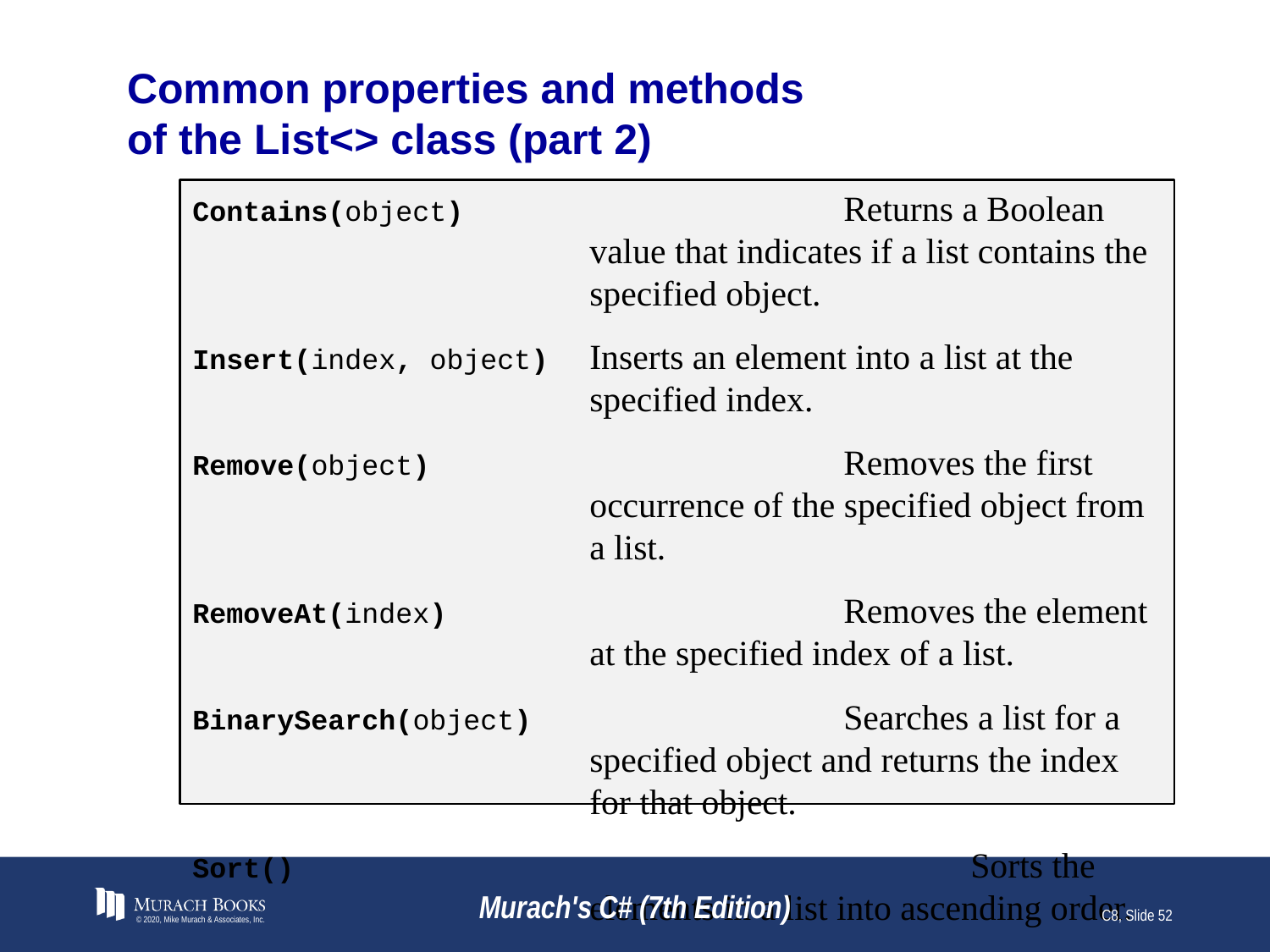

# Common properties and methods of the List<> class (part 2)
Contains(object)			Returns a Boolean value that indicates if a list contains the specified object.
Insert(index, object)	Inserts an element into a list at the specified index.
Remove(object)			Removes the first occurrence of the specified object from a list.
RemoveAt(index)			Removes the element at the specified index of a list.
BinarySearch(object)			Searches a list for a specified object and returns the index for that object.
Sort()				Sorts the elements in a list into ascending order.

© 2020, Mike Murach & Associates, Inc.
Murach's C# (7th Edition)

C8, Slide 52